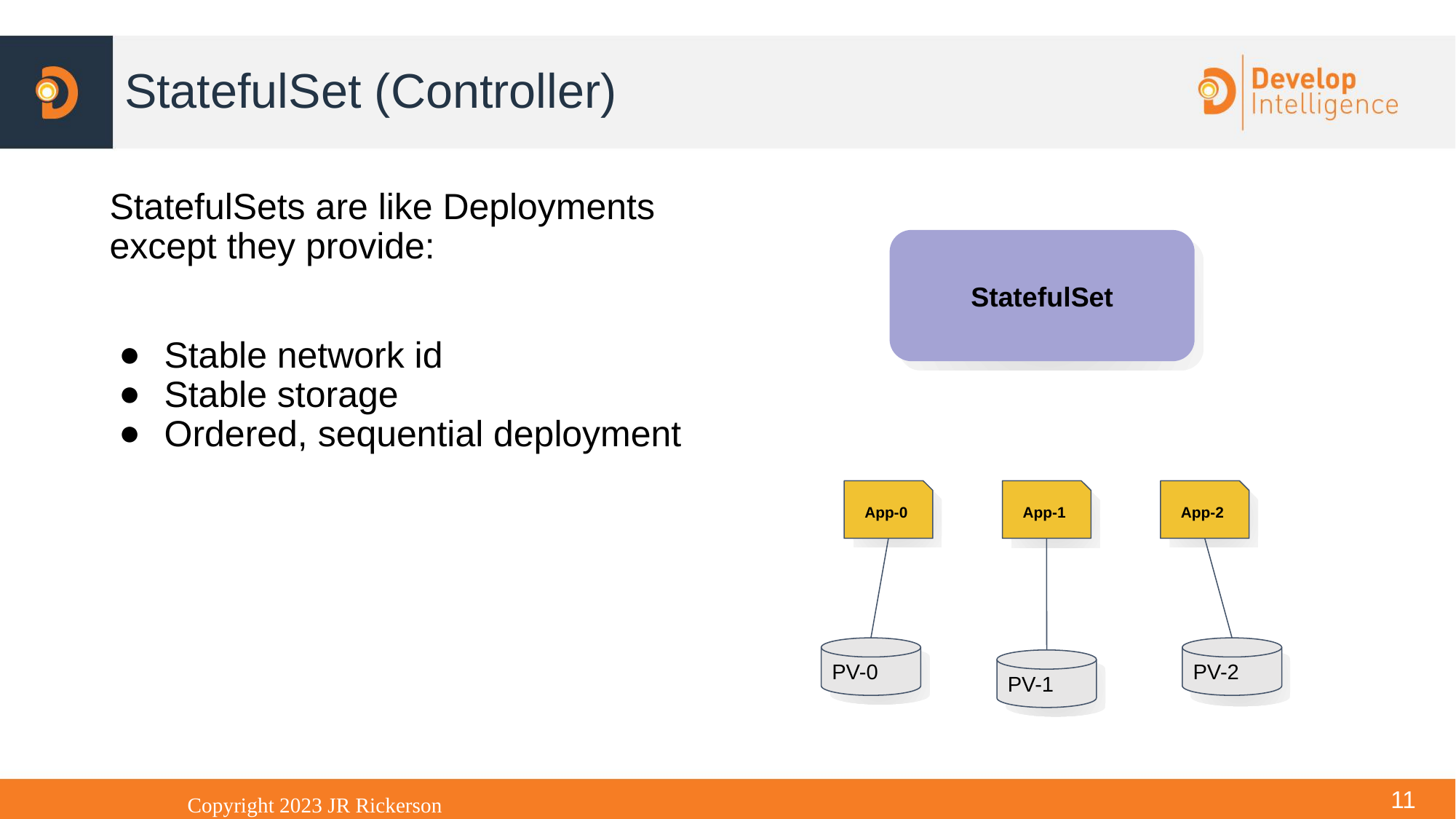

# StatefulSet (Controller)
StatefulSets are like Deployments except they provide:

Stable network id
Stable storage
Ordered, sequential deployment
StatefulSet

App-0
App-1

App-2

PV-0
PV-2

PV-1

11
Copyright 2023 JR Rickerson